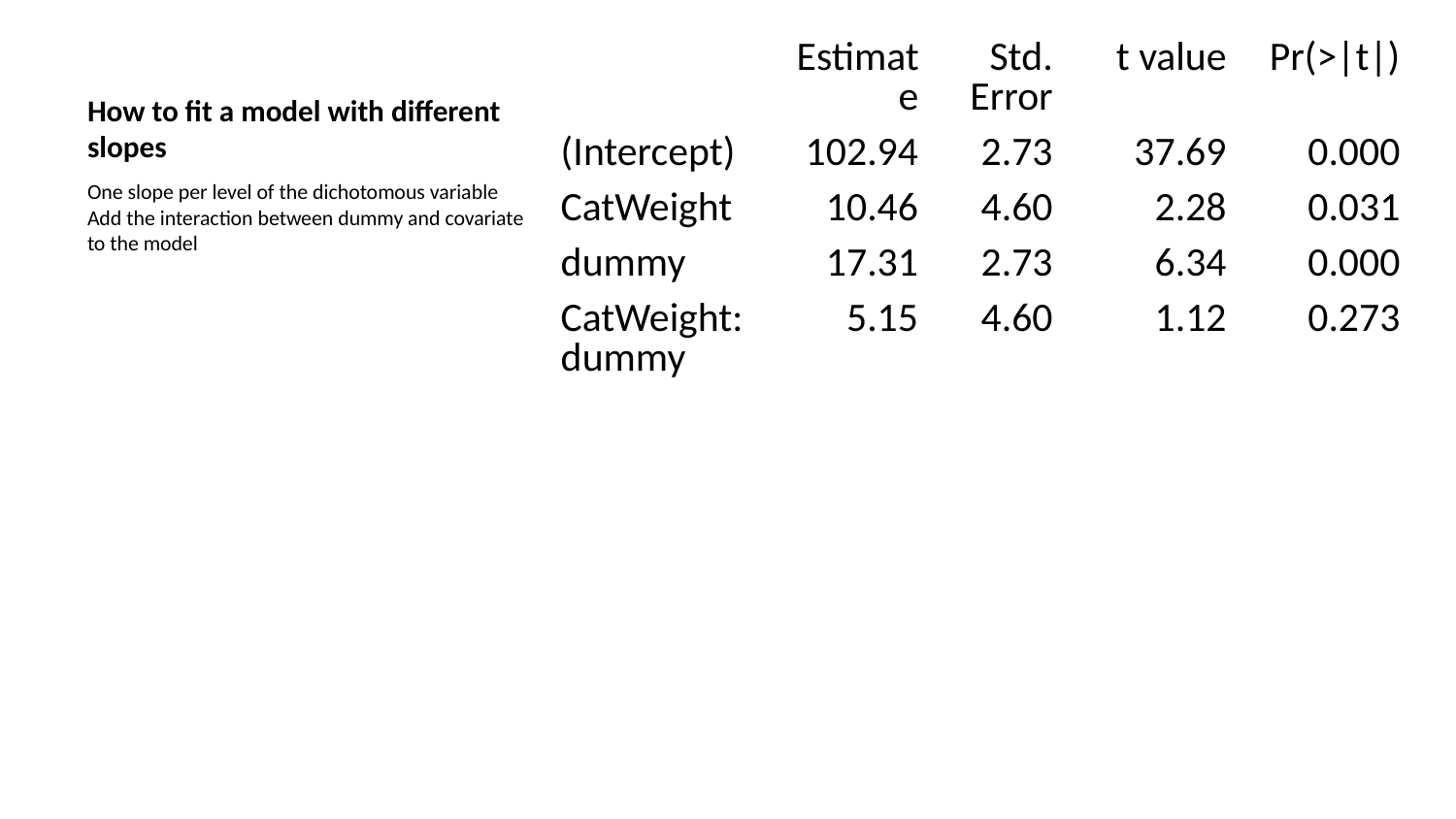

|  | Estimate | Std. Error | t value | Pr(>|t|) |
| --- | --- | --- | --- | --- |
| (Intercept) | 102.94 | 2.73 | 37.69 | 0.000 |
| CatWeight | 10.46 | 4.60 | 2.28 | 0.031 |
| dummy | 17.31 | 2.73 | 6.34 | 0.000 |
| CatWeight:dummy | 5.15 | 4.60 | 1.12 | 0.273 |
# How to fit a model with different slopes
One slope per level of the dichotomous variable
Add the interaction between dummy and covariate to the model